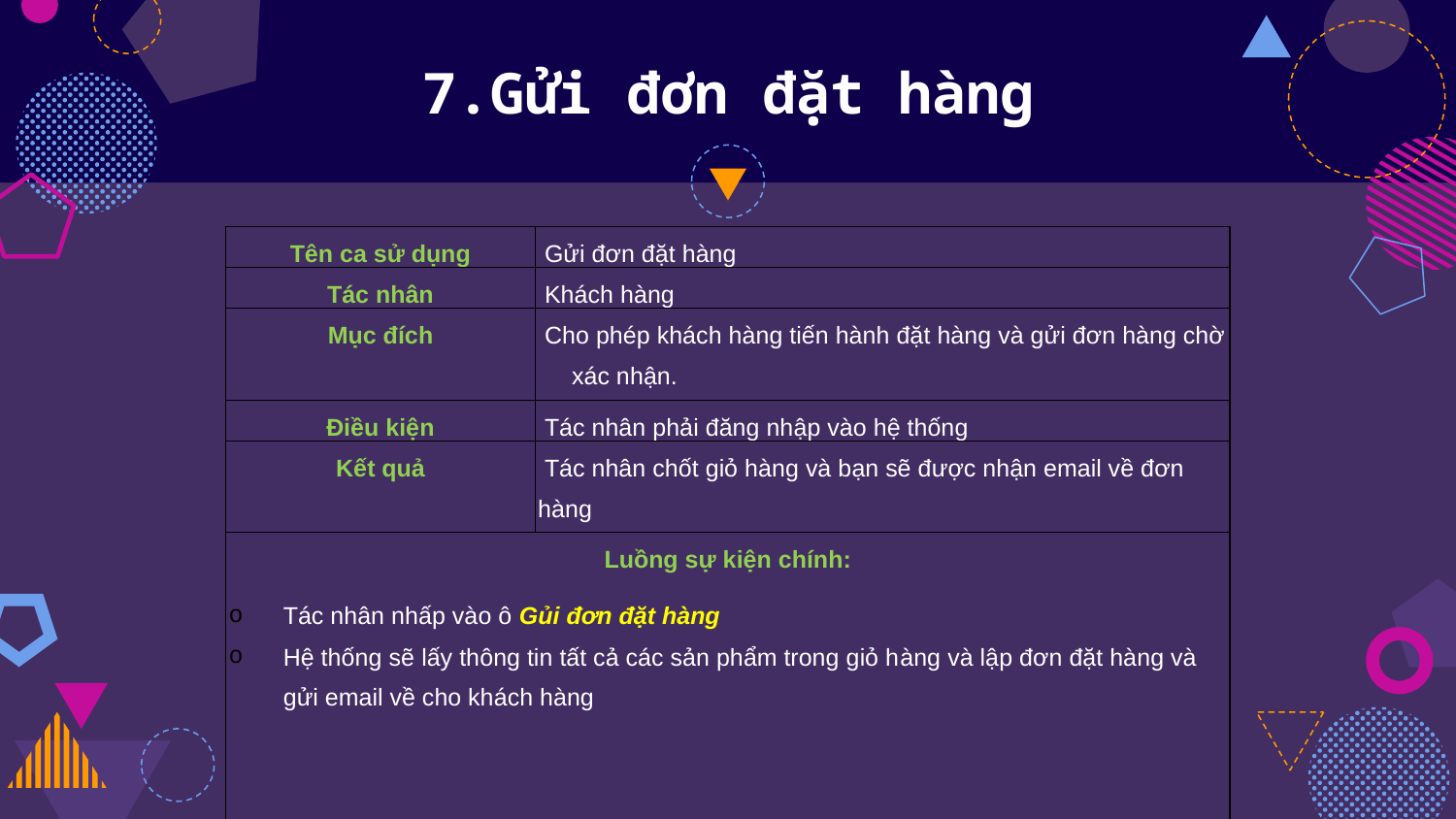

# 7.Gửi đơn đặt hàng
| Tên ca sử dụng | Gửi đơn đặt hàng |
| --- | --- |
| Tác nhân | Khách hàng |
| Mục đích | Cho phép khách hàng tiến hành đặt hàng và gửi đơn hàng chờ xác nhận. |
| Điều kiện | Tác nhân phải đăng nhập vào hệ thống |
| Kết quả | Tác nhân chốt giỏ hàng và bạn sẽ được nhận email về đơn hàng |
| Luồng sự kiện chính: Tác nhân nhấp vào ô Gủi đơn đặt hàng Hệ thống sẽ lấy thông tin tất cả các sản phẩm trong giỏ hàng và lập đơn đặt hàng và gửi email về cho khách hàng |  |
|  |  |